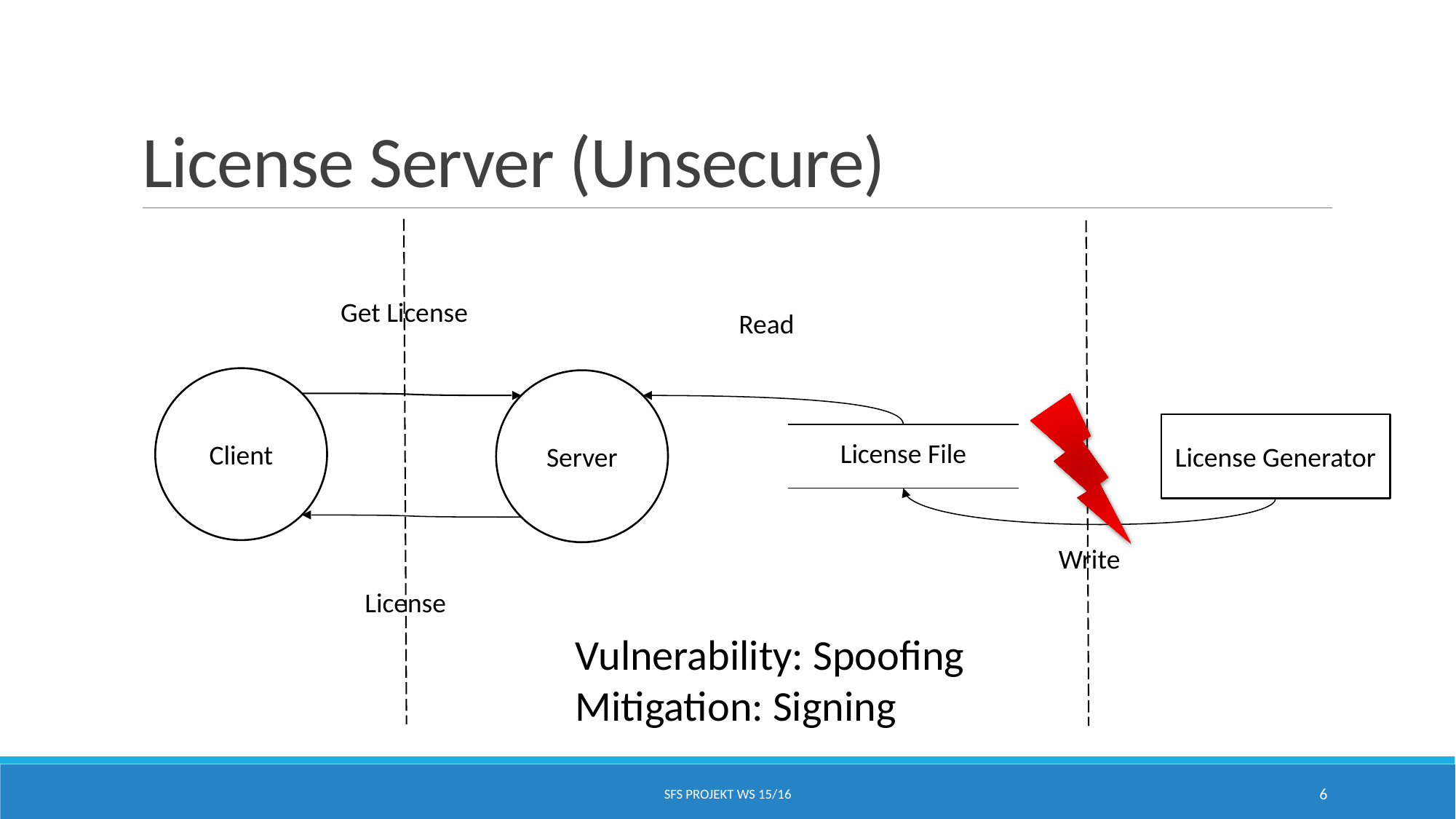

# License Server (Unsecure)
Get License
Read
Client
Server

License Generator
| License File |
| --- |
Write
License
Vulnerability: Spoofing
Mitigation: Signing
SFS Projekt WS 15/16
6